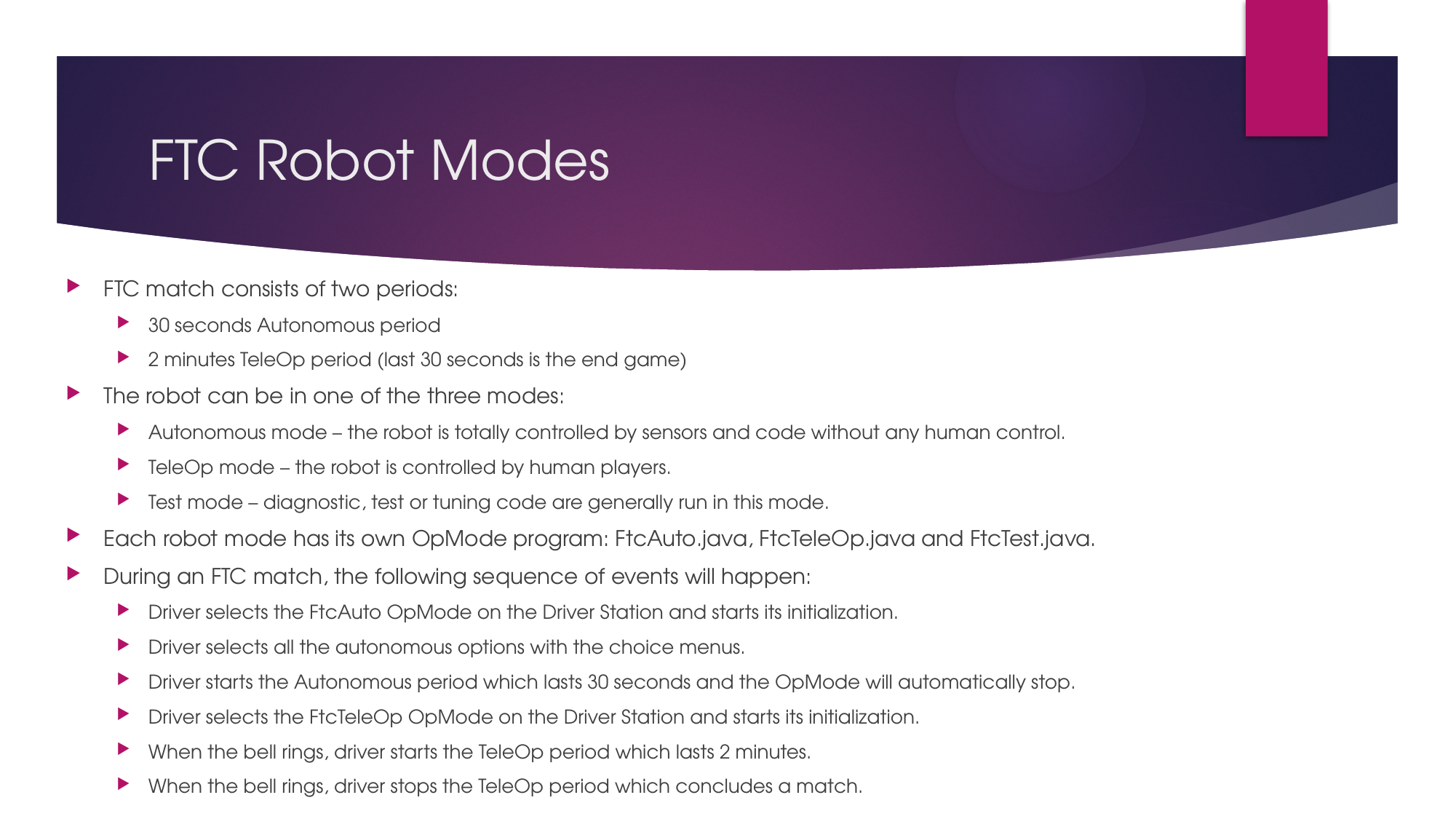

# FTC Robot Modes
FTC match consists of two periods:
30 seconds Autonomous period
2 minutes TeleOp period (last 30 seconds is the end game)
The robot can be in one of the three modes:
Autonomous mode – the robot is totally controlled by sensors and code without any human control.
TeleOp mode – the robot is controlled by human players.
Test mode – diagnostic, test or tuning code are generally run in this mode.
Each robot mode has its own OpMode program: FtcAuto.java, FtcTeleOp.java and FtcTest.java.
During an FTC match, the following sequence of events will happen:
Driver selects the FtcAuto OpMode on the Driver Station and starts its initialization.
Driver selects all the autonomous options with the choice menus.
Driver starts the Autonomous period which lasts 30 seconds and the OpMode will automatically stop.
Driver selects the FtcTeleOp OpMode on the Driver Station and starts its initialization.
When the bell rings, driver starts the TeleOp period which lasts 2 minutes.
When the bell rings, driver stops the TeleOp period which concludes a match.